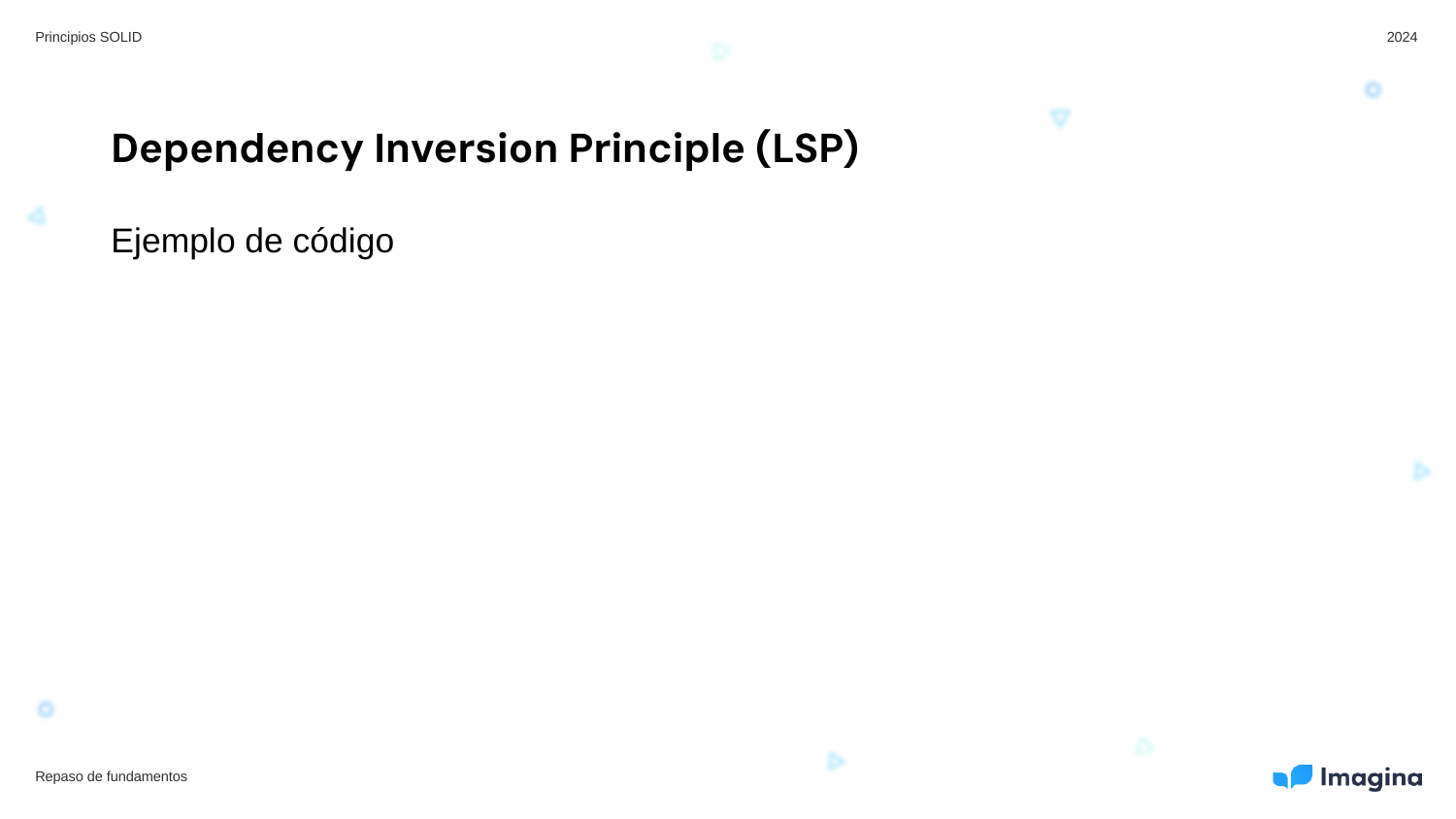

Principios SOLID
2024
Dependency Inversion Principle (LSP)
Ejemplo de código
Repaso de fundamentos